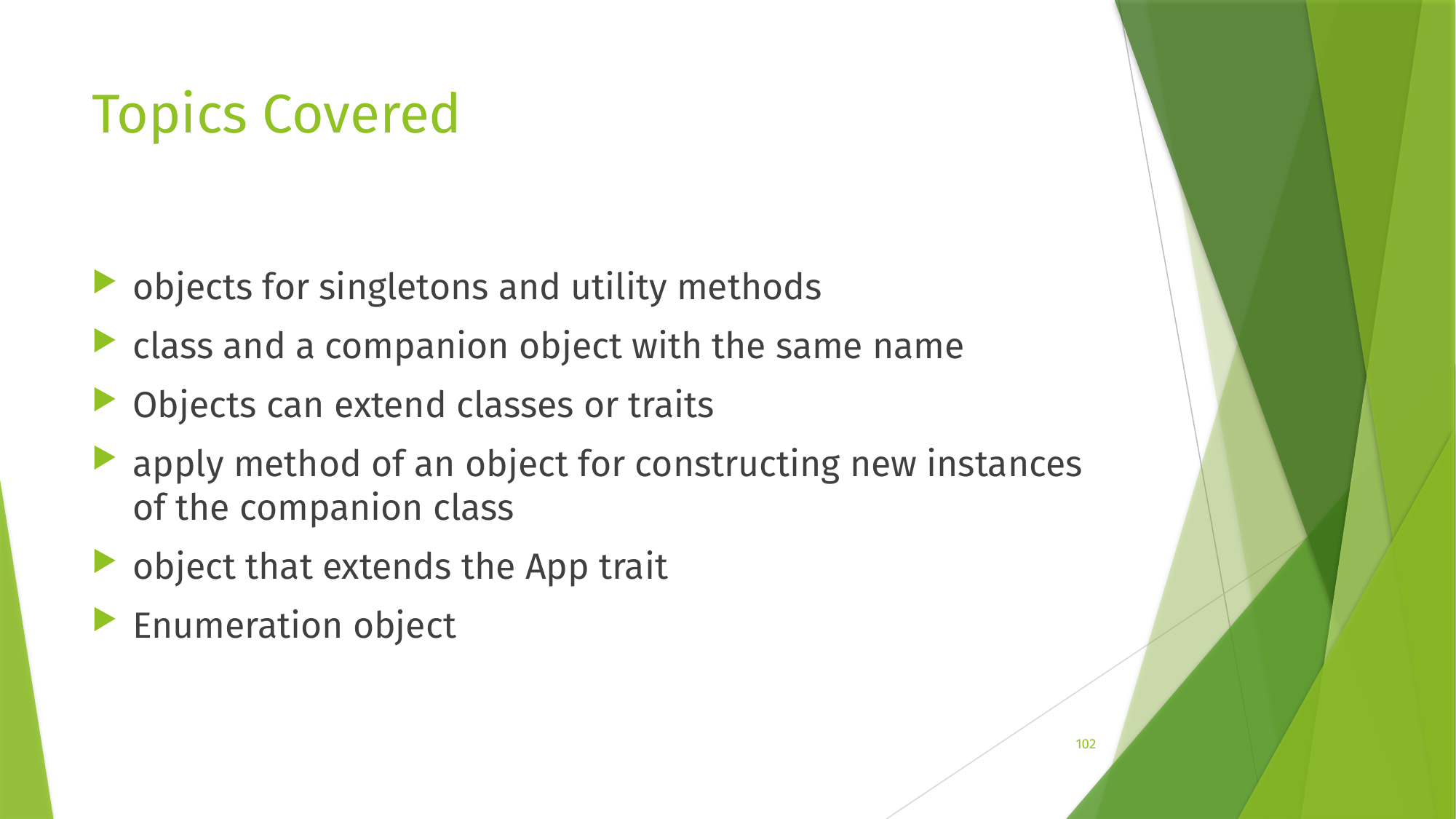

# Topics Covered
objects for singletons and utility methods
class and a companion object with the same name
Objects can extend classes or traits
apply method of an object for constructing new instances of the companion class
object that extends the App trait
Enumeration object

102